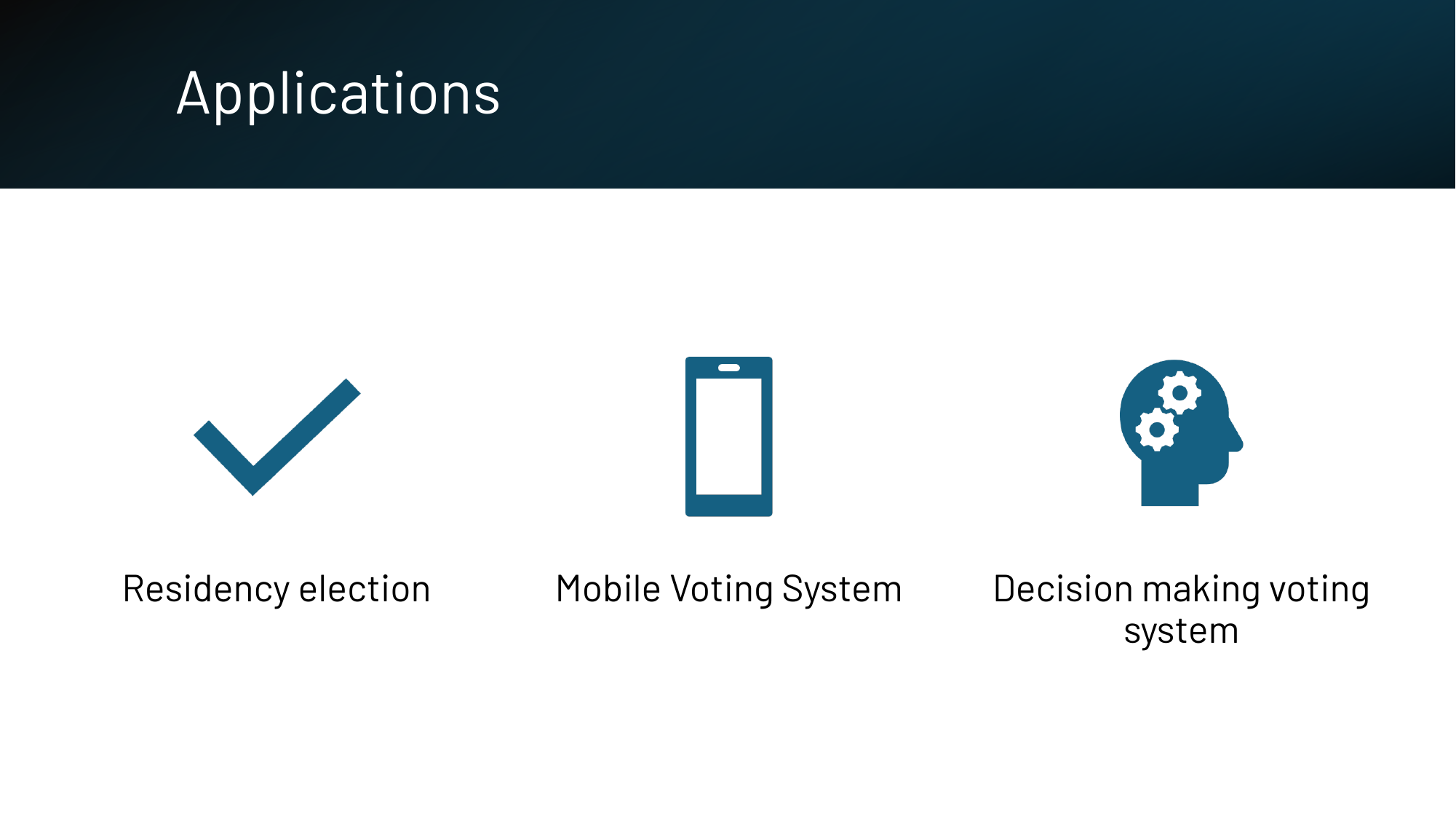

# Applications
Residency election
Mobile Voting System
Decision making voting system